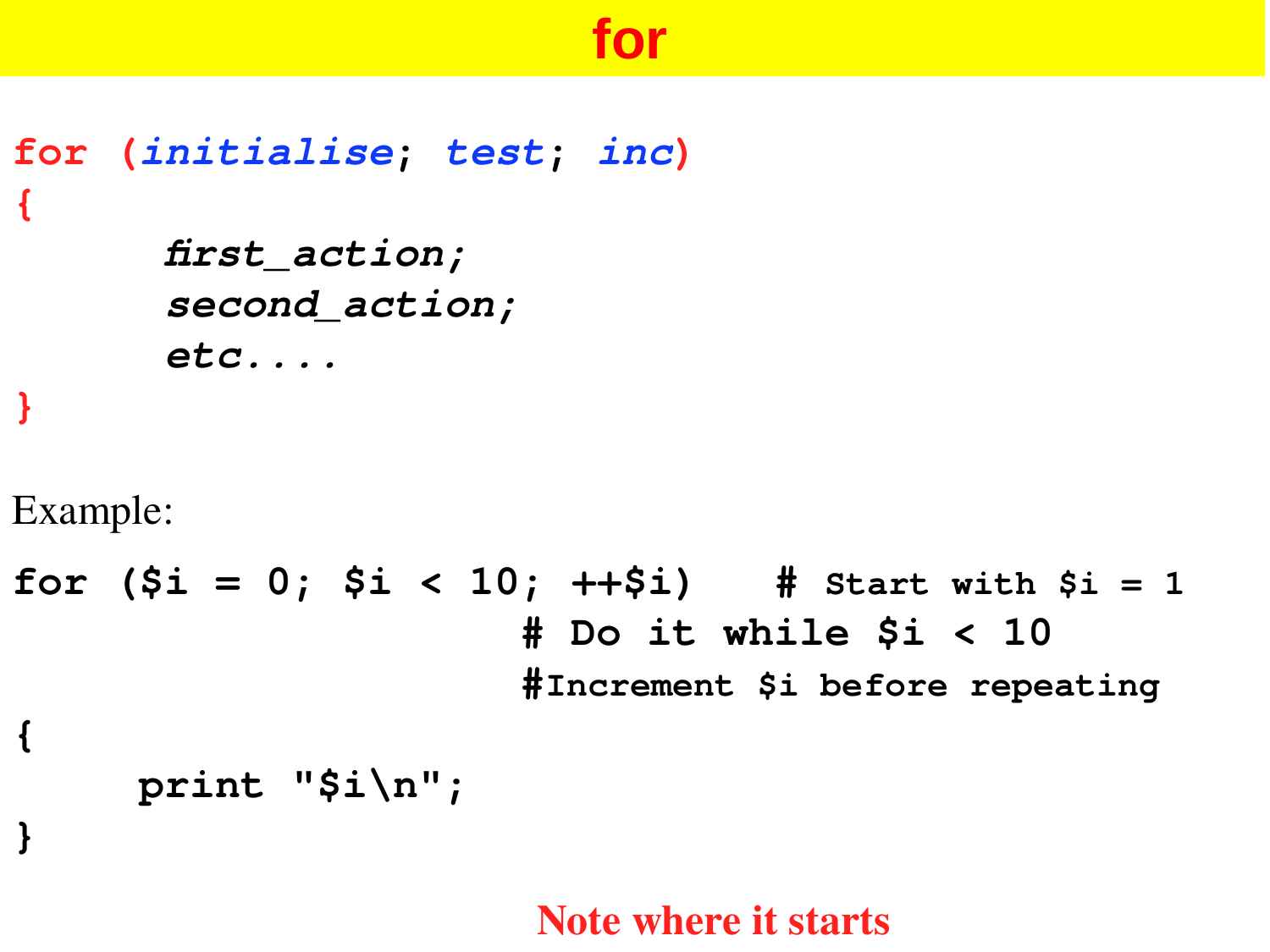

for
for (initialise; test; inc)
{
	 first_action;
	 second_action;
	 etc....
}
Example:
for ($i = 0; $i < 10; ++$i)	# Start with $i = 1
				# Do it while $i < 10
				#Increment $i before repeating
{
	print "$i\n";
}
Note where it starts